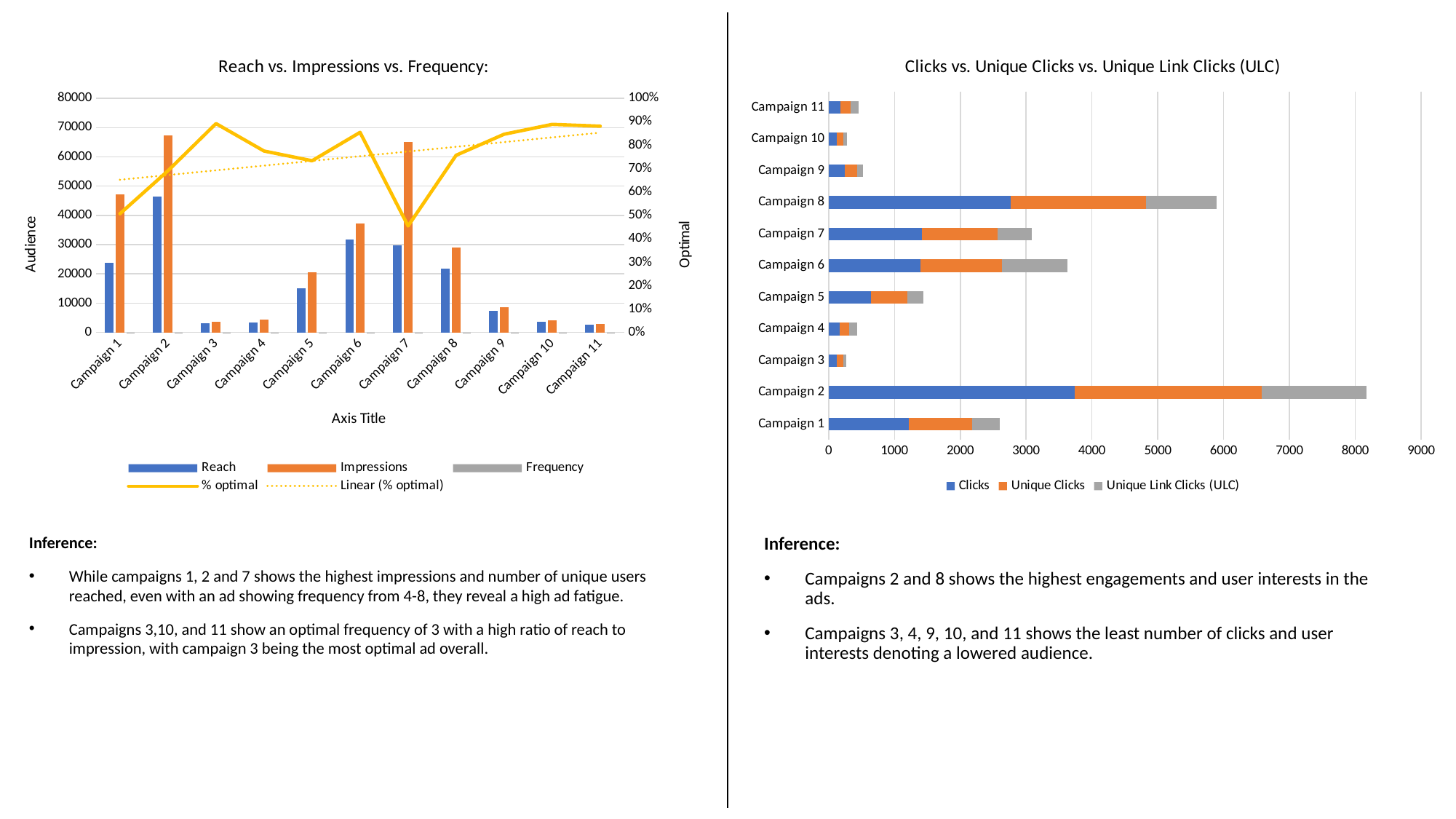

### Chart: Reach vs. Impressions vs. Frequency:

| Category | Reach | Impressions | Frequency | % optimal |
|---|---|---|---|---|
| Campaign 1 | 23904.0 | 47139.0 | 8.152266166 | 0.507096035130147 |
| Campaign 2 | 46494.0 | 67313.0 | 4.24643483 | 0.6907135323043098 |
| Campaign 3 | 3187.0 | 3572.0 | 3.2416989029999996 | 0.8922172452407615 |
| Campaign 4 | 3307.0 | 4267.0 | 3.6216787349999997 | 0.7750175767518163 |
| Campaign 5 | 15024.0 | 20483.0 | 4.0751694689999995 | 0.733486305716936 |
| Campaign 6 | 31831.0 | 37246.0 | 2.263661017 | 0.8546152606991355 |
| Campaign 7 | 29668.0 | 65215.0 | 7.073235383 | 0.45492601395384497 |
| Campaign 8 | 21929.0 | 28974.0 | 3.872050273 | 0.7568509698350245 |
| Campaign 9 | 7333.0 | 8660.0 | 3.6039657139999997 | 0.8467667436489608 |
| Campaign 10 | 3636.0 | 4091.0 | 3.289436861 | 0.8887802493277928 |
| Campaign 11 | 2555.0 | 2900.0 | 3.362125005 | 0.8810344827586207 |

### Chart: Clicks vs. Unique Clicks vs. Unique Link Clicks (ULC)

| Category | Clicks | Unique Clicks | Unique Link Clicks (ULC) |
|---|---|---|---|
| Campaign 1 | 1218.0 | 967.0 | 420.0 |
| Campaign 2 | 3743.0 | 2833.0 | 1595.0 |
| Campaign 3 | 119.0 | 109.0 | 44.0 |
| Campaign 4 | 171.0 | 146.0 | 112.0 |
| Campaign 5 | 648.0 | 552.0 | 237.0 |
| Campaign 6 | 1400.0 | 1238.0 | 987.0 |
| Campaign 7 | 1420.0 | 1146.0 | 518.0 |
| Campaign 8 | 2765.0 | 2058.0 | 1073.0 |
| Campaign 9 | 242.0 | 194.0 | 88.0 |
| Campaign 10 | 121.0 | 105.0 | 57.0 |
| Campaign 11 | 178.0 | 156.0 | 126.0 |
Inference:
While campaigns 1, 2 and 7 shows the highest impressions and number of unique users reached, even with an ad showing frequency from 4-8, they reveal a high ad fatigue.
Campaigns 3,10, and 11 show an optimal frequency of 3 with a high ratio of reach to impression, with campaign 3 being the most optimal ad overall.

Inference:
Campaigns 2 and 8 shows the highest engagements and user interests in the ads.
Campaigns 3, 4, 9, 10, and 11 shows the least number of clicks and user interests denoting a lowered audience.